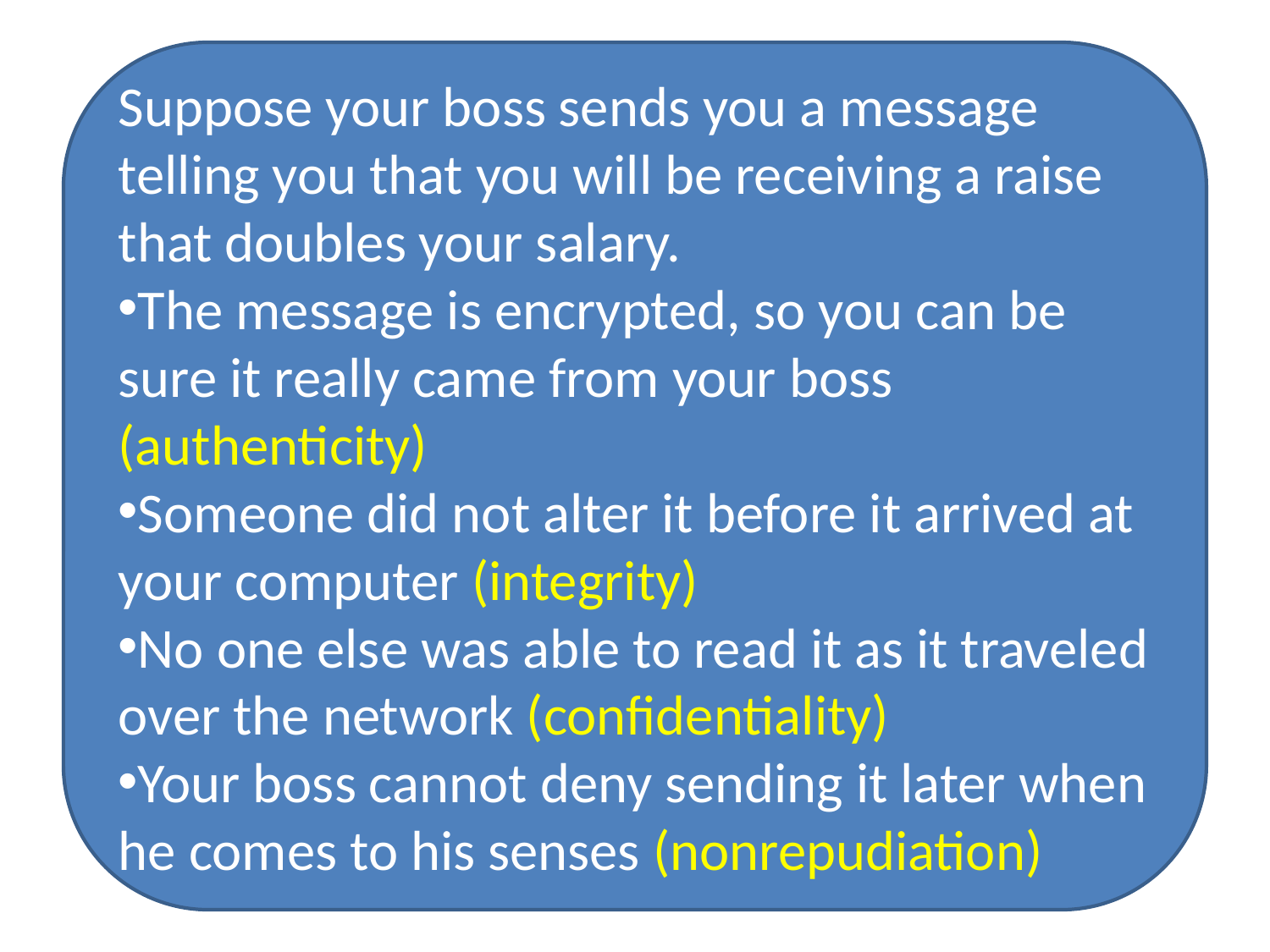

#
Suppose your boss sends you a message telling you that you will be receiving a raise that doubles your salary.
The message is encrypted, so you can be sure it really came from your boss (authenticity)
Someone did not alter it before it arrived at your computer (integrity)
No one else was able to read it as it traveled over the network (confidentiality)
Your boss cannot deny sending it later when he comes to his senses (nonrepudiation)